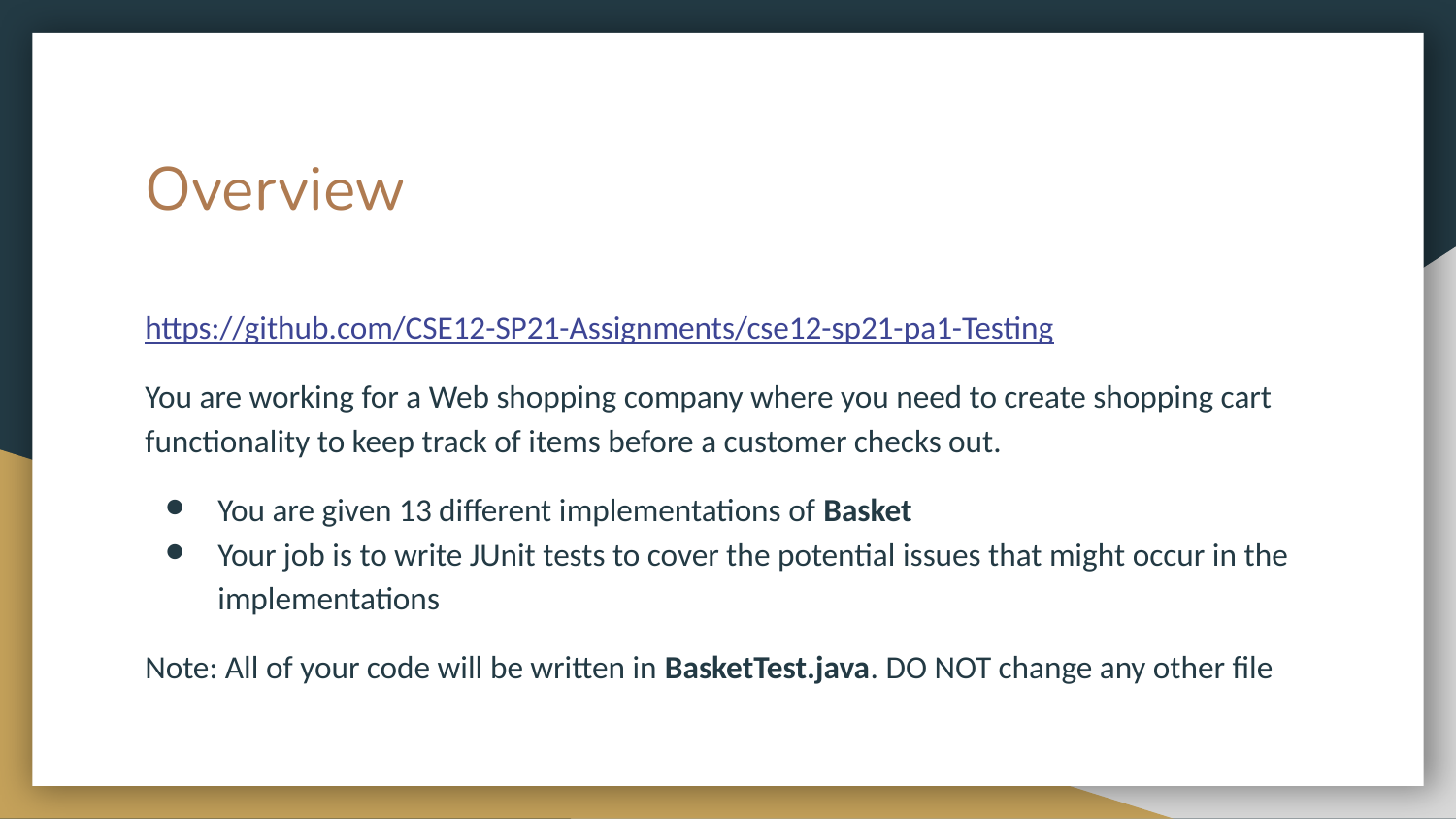

# Overview
https://github.com/CSE12-SP21-Assignments/cse12-sp21-pa1-Testing
You are working for a Web shopping company where you need to create shopping cart functionality to keep track of items before a customer checks out.
You are given 13 different implementations of Basket
Your job is to write JUnit tests to cover the potential issues that might occur in the implementations
Note: All of your code will be written in BasketTest.java. DO NOT change any other file